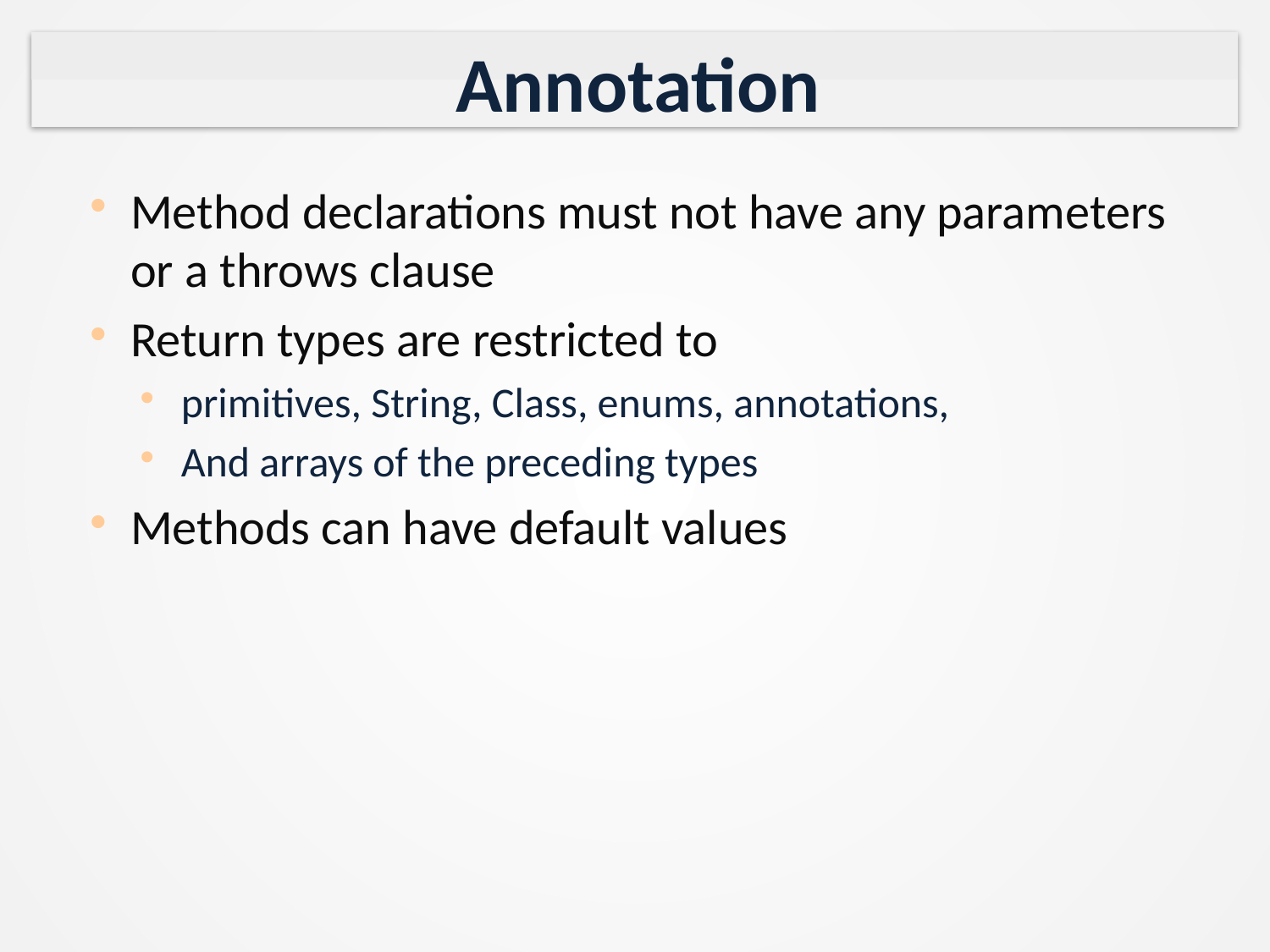

# Annotation
Method declarations must not have any parameters or a throws clause
Return types are restricted to
primitives, String, Class, enums, annotations,
And arrays of the preceding types
Methods can have default values